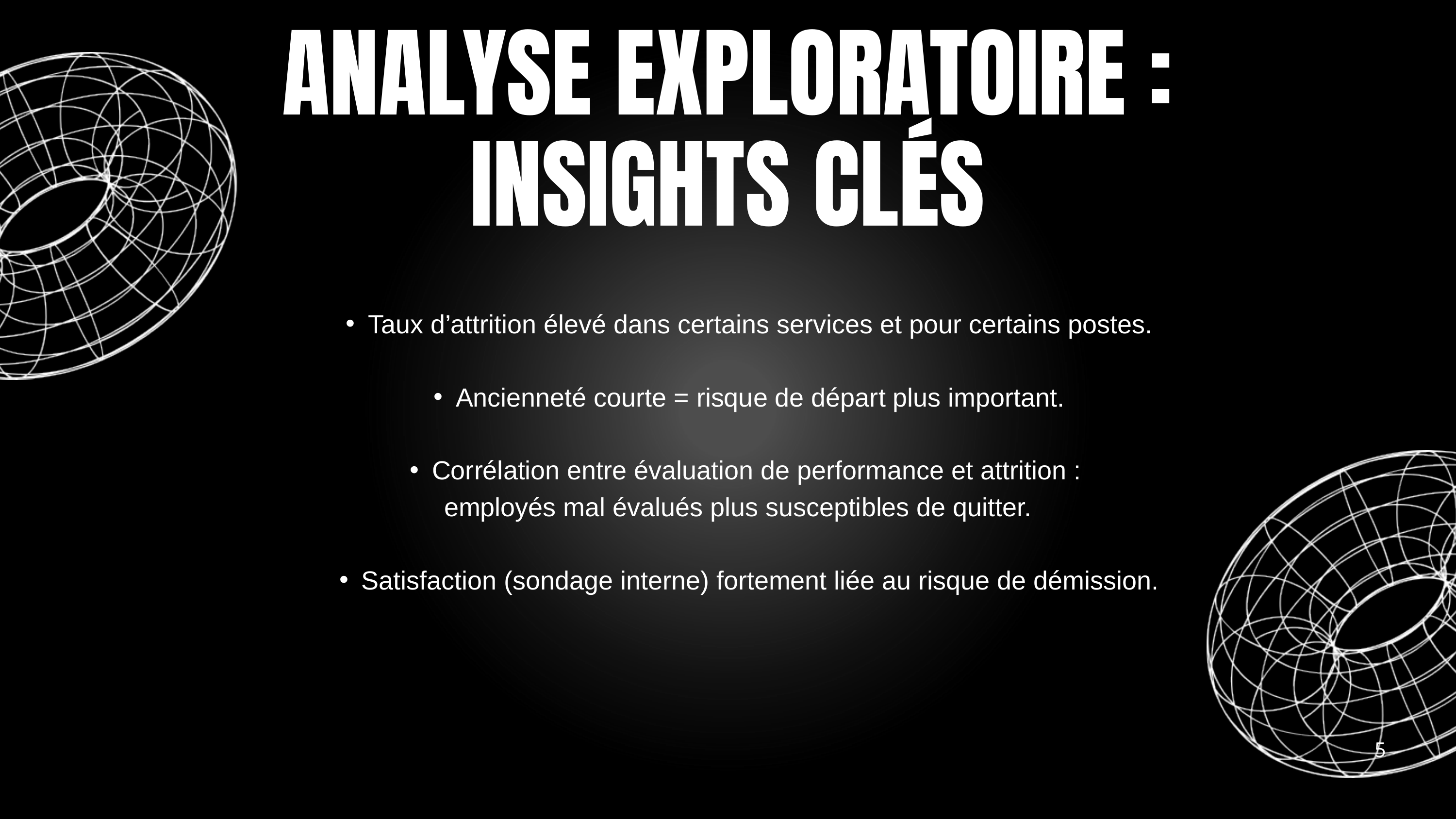

ANALYSE EXPLORATOIRE : INSIGHTS CLÉS

Taux d’attrition élevé dans certains services et pour certains postes.

Ancienneté courte = risque de départ plus important.

Corrélation entre évaluation de performance et attrition :
employés mal évalués plus susceptibles de quitter.

Satisfaction (sondage interne) fortement liée au risque de démission.

5